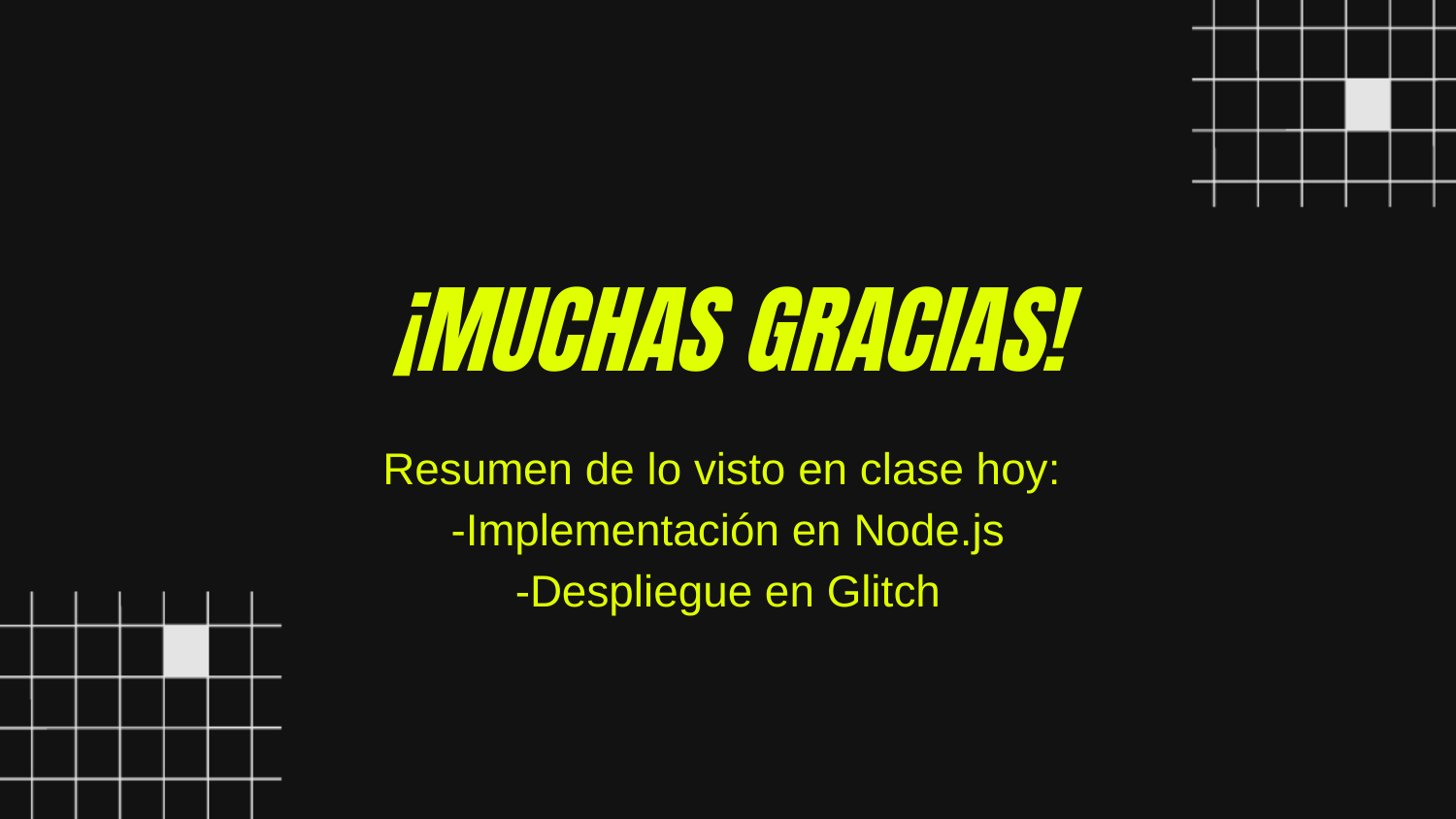

¡MUCHAS GRACIAS!
Resumen de lo visto en clase hoy:
-Implementación en Node.js
-Despliegue en Glitch